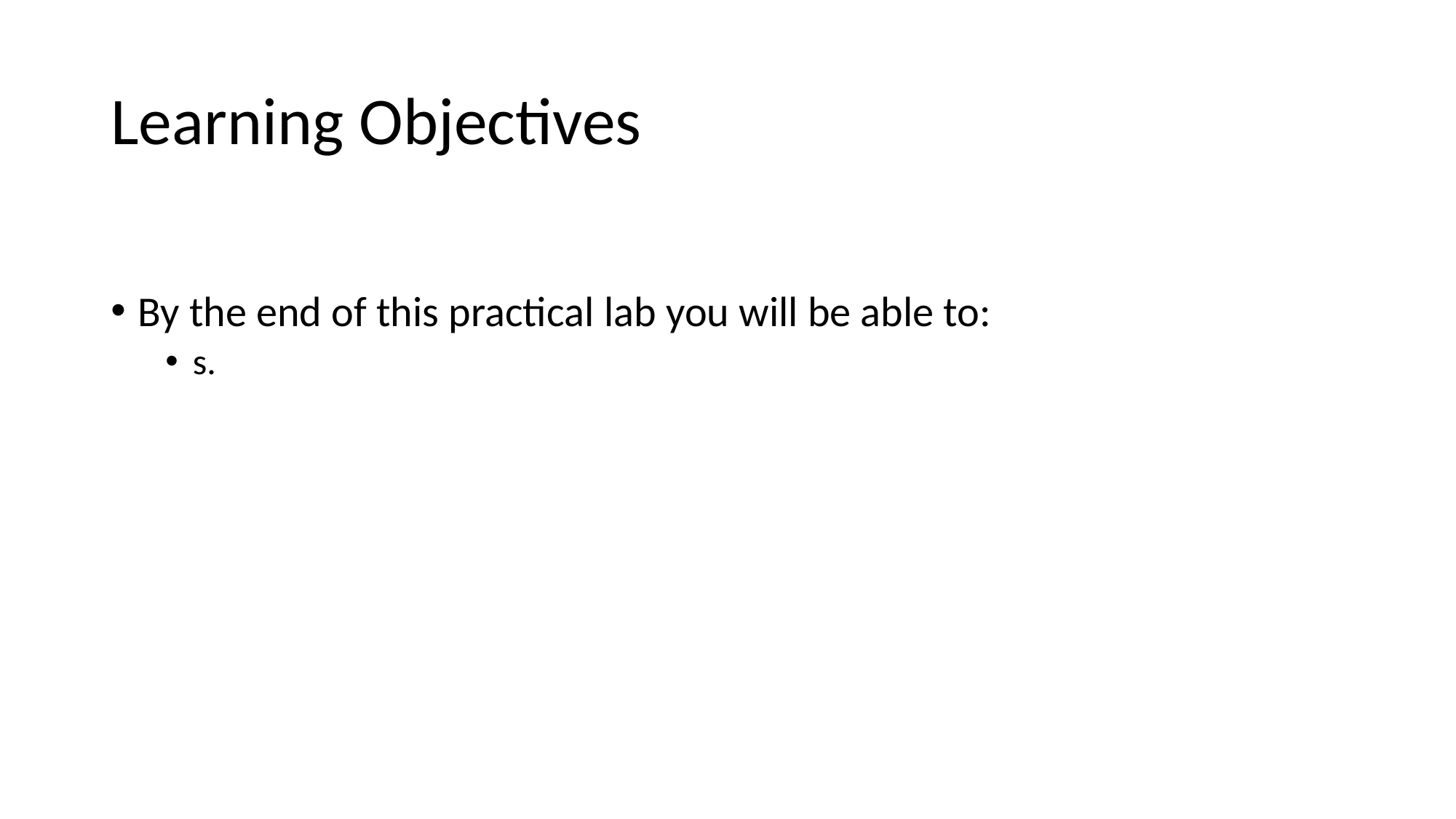

# Learning Objectives

By the end of this practical lab you will be able to:
s.